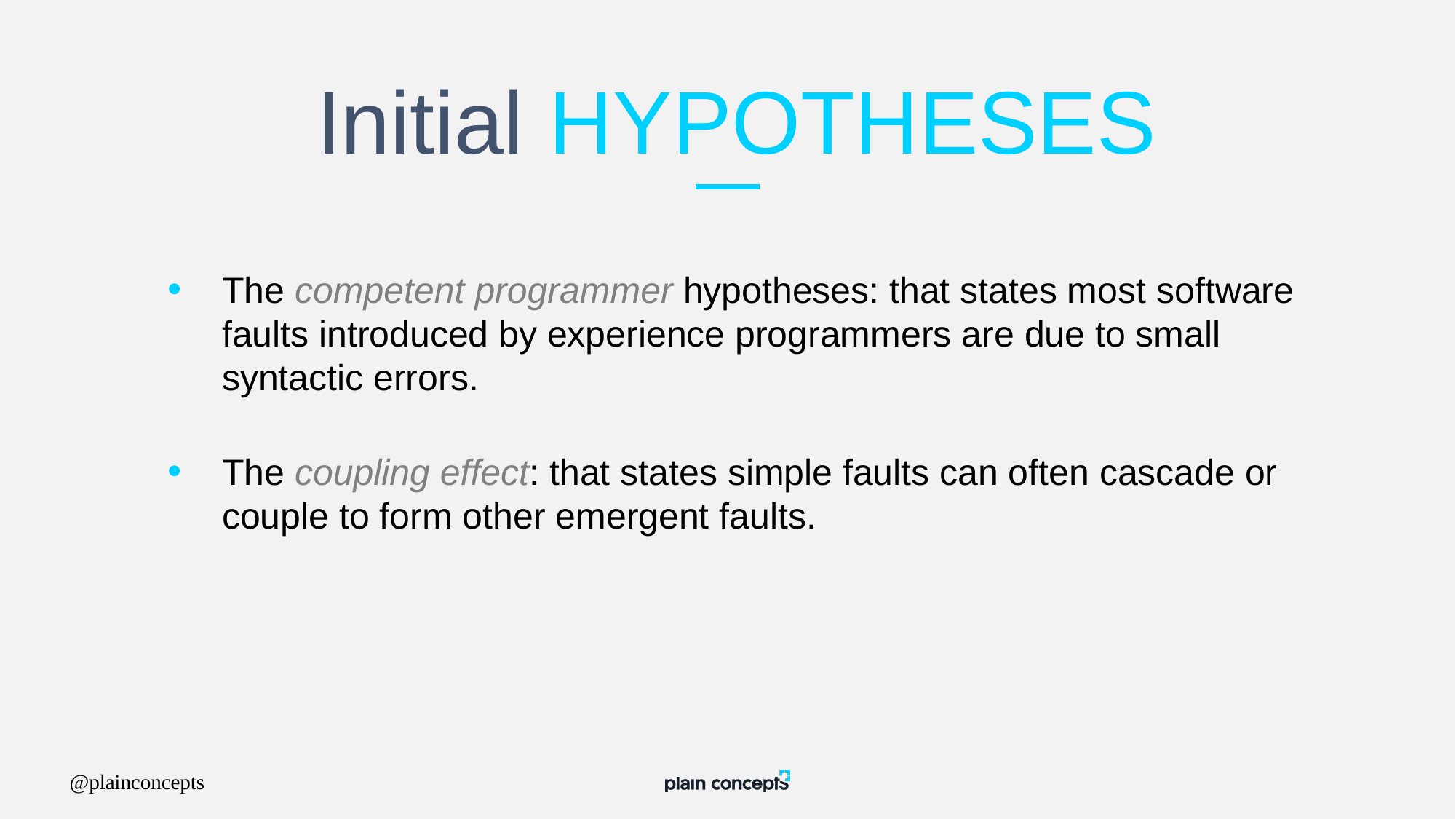

# Initial HYPOTHESES

The competent programmer hypotheses: that states most software faults introduced by experience programmers are due to small syntactic errors.
The coupling effect: that states simple faults can often cascade or couple to form other emergent faults.
@plainconcepts